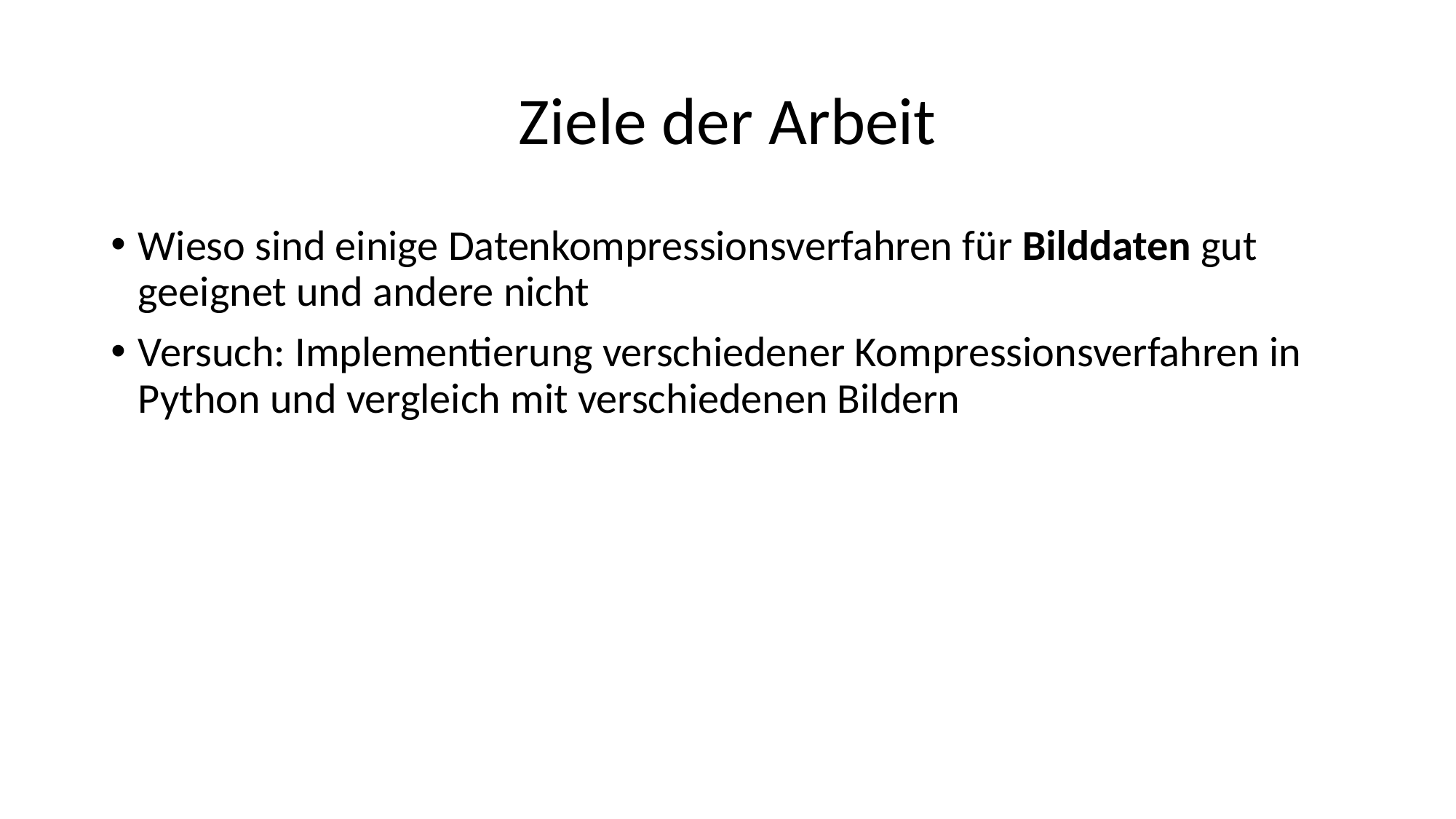

# Ziele der Arbeit
Wieso sind einige Datenkompressionsverfahren für Bilddaten gut geeignet und andere nicht
Versuch: Implementierung verschiedener Kompressionsverfahren in Python und vergleich mit verschiedenen Bildern